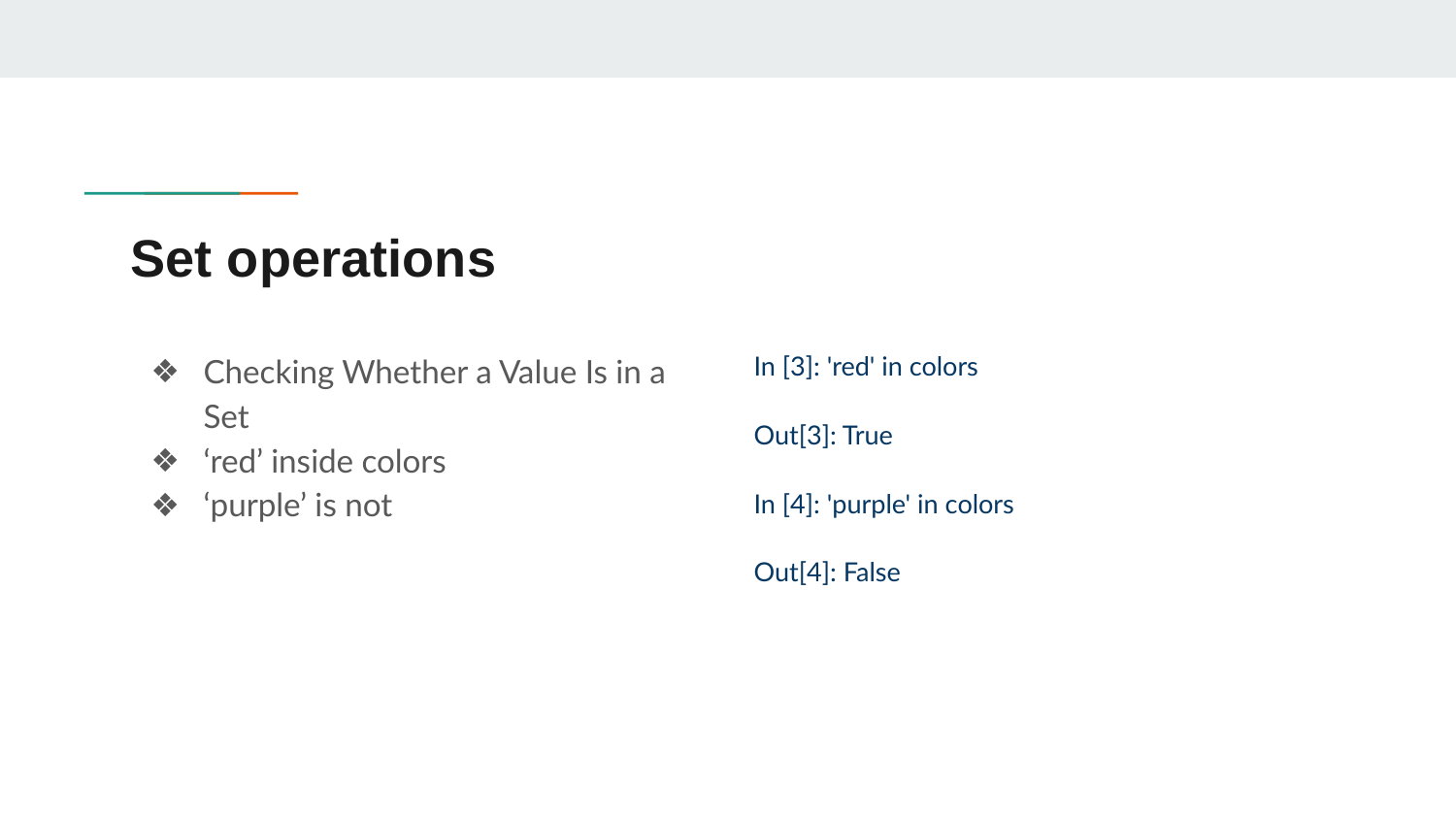

# Set operations
Checking Whether a Value Is in a Set
‘red’ inside colors
‘purple’ is not
In [3]: 'red' in colors
Out[3]: True
In [4]: 'purple' in colors
Out[4]: False